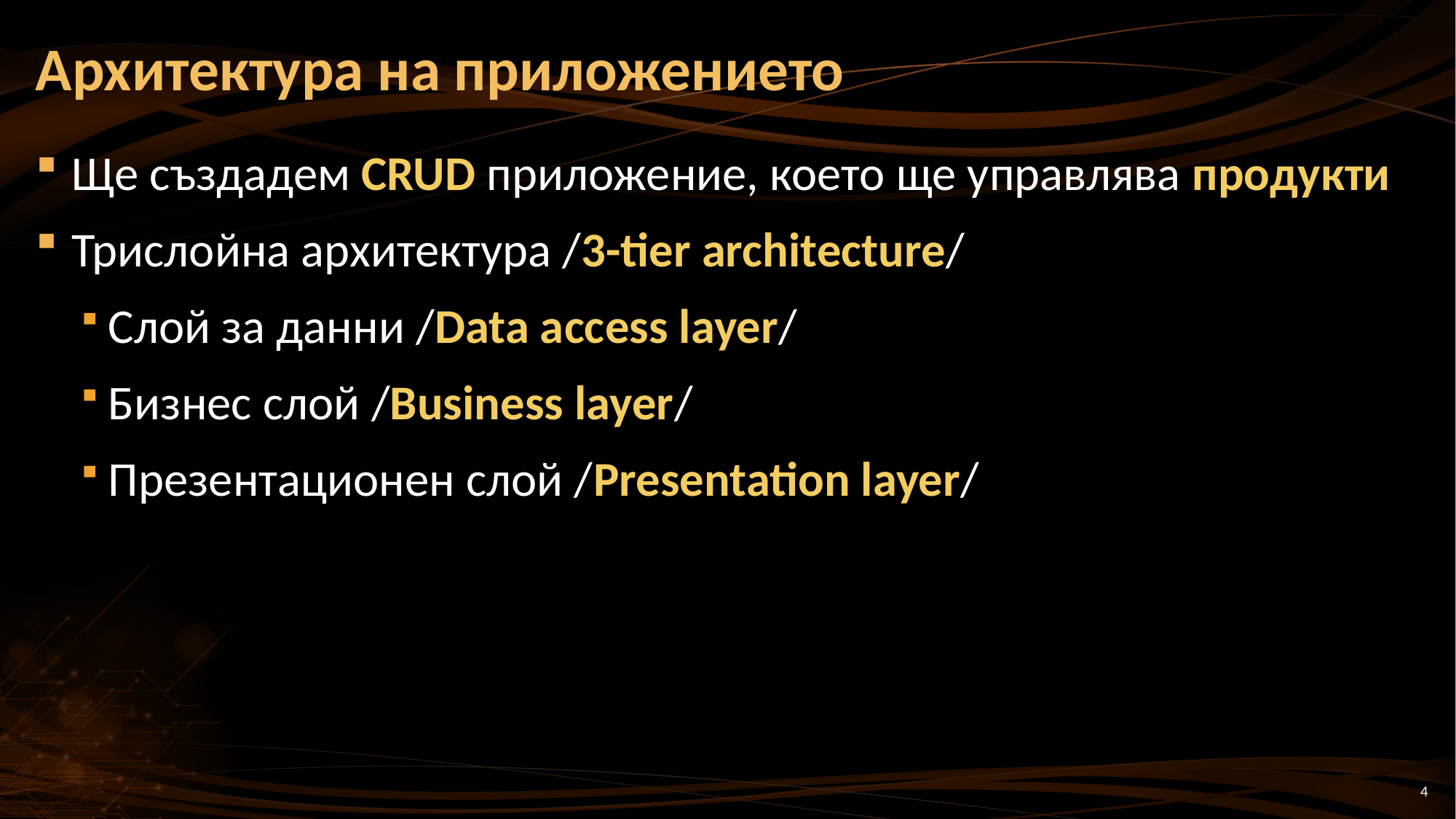

# Архитектура на приложението
Ще създадем CRUD приложение, което ще управлява продукти
Трислойна архитектура /3-tier architecture/
Слой за данни /Data access layer/
Бизнес слой /Business layer/
Презентационен слой /Presentation layer/

4